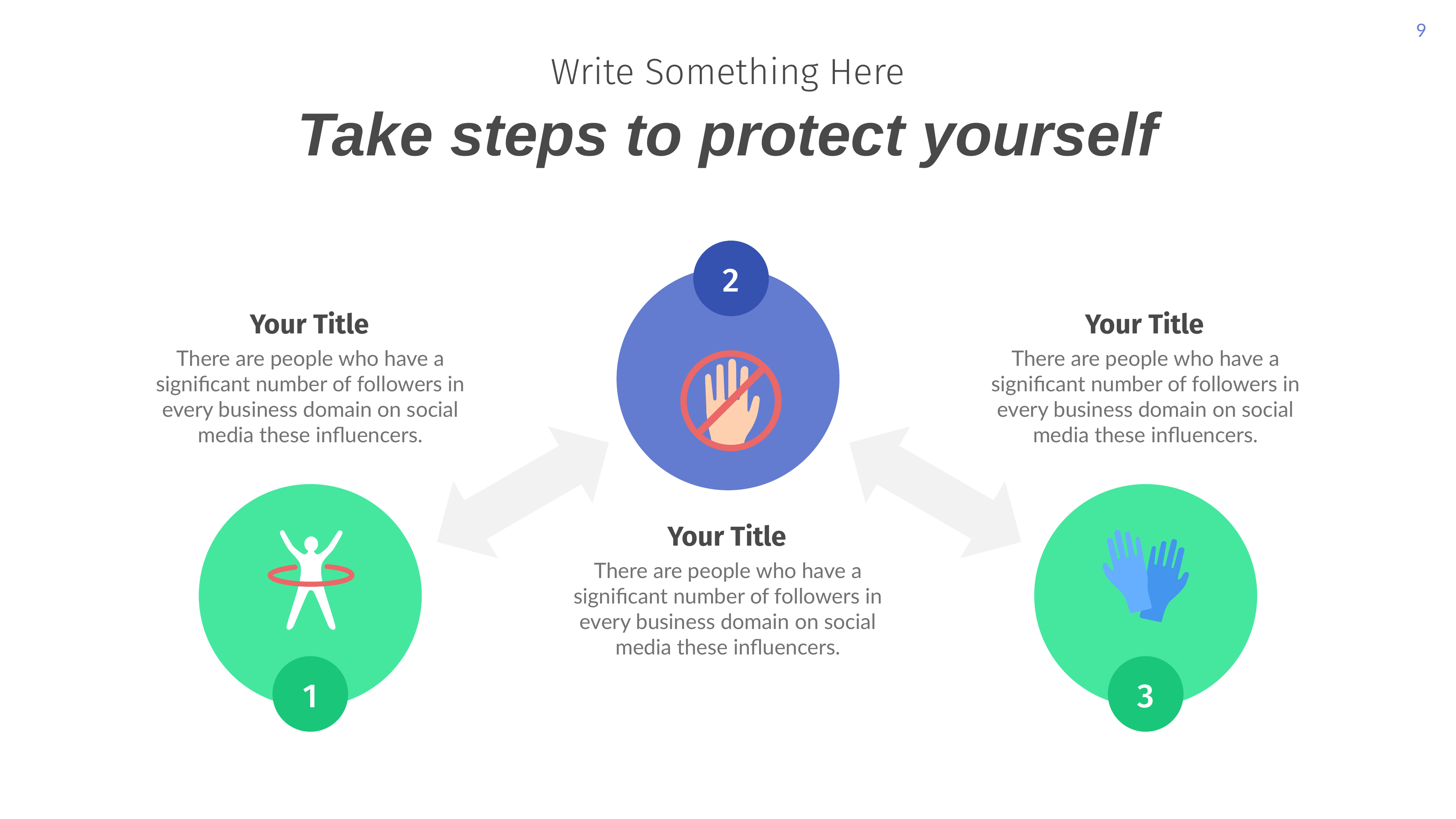

Write Something Here
Take steps to protect yourself
2

Your Title
There are people who have a significant number of followers in every business domain on social media these influencers.
Your Title
There are people who have a significant number of followers in every business domain on social media these influencers.

Your Title
There are people who have a significant number of followers in every business domain on social media these influencers.

1
3